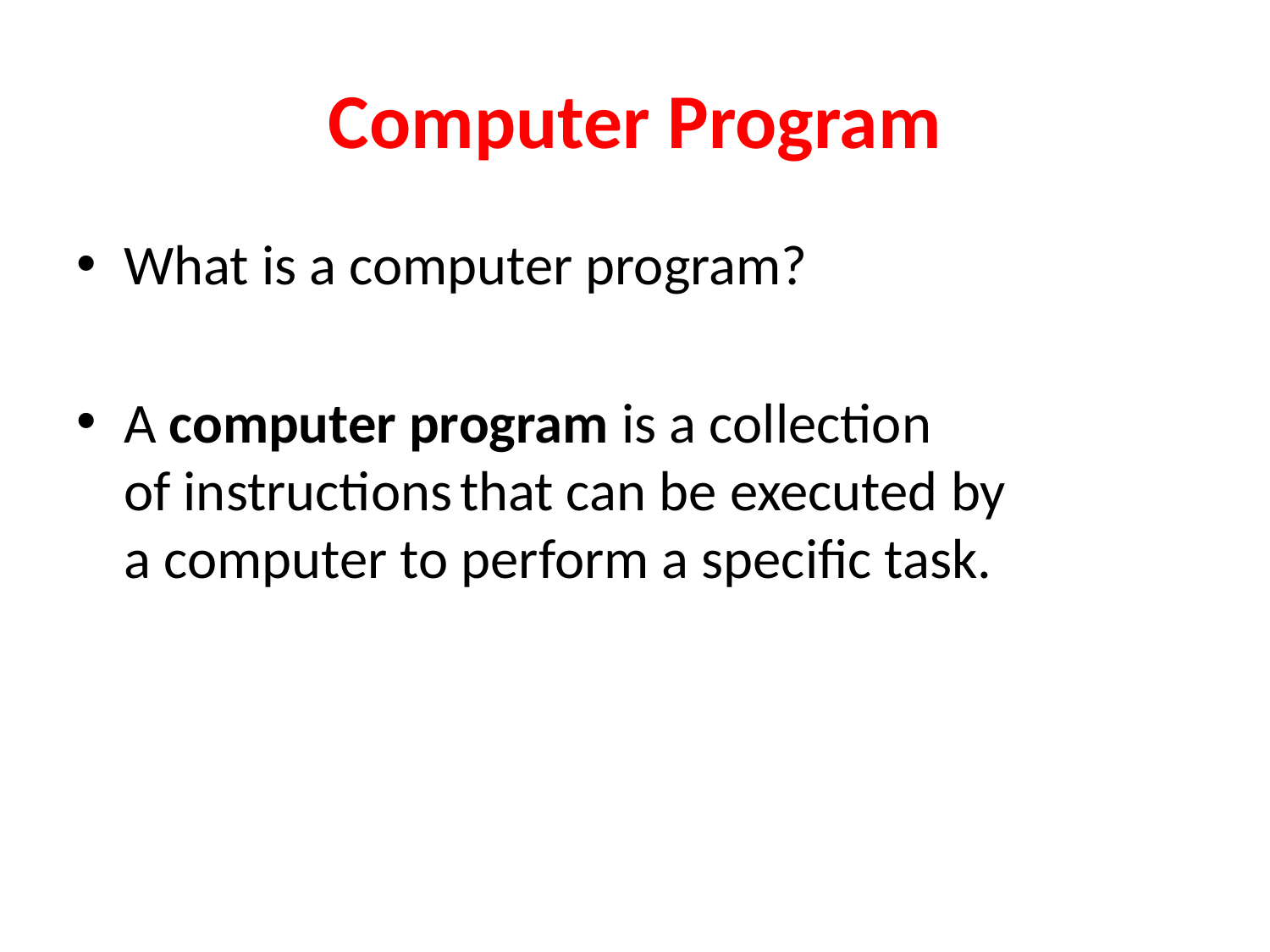

# Computer Program
What is a computer program?

A computer program is a collection of instructions that can be executed by a computer to perform a specific task.